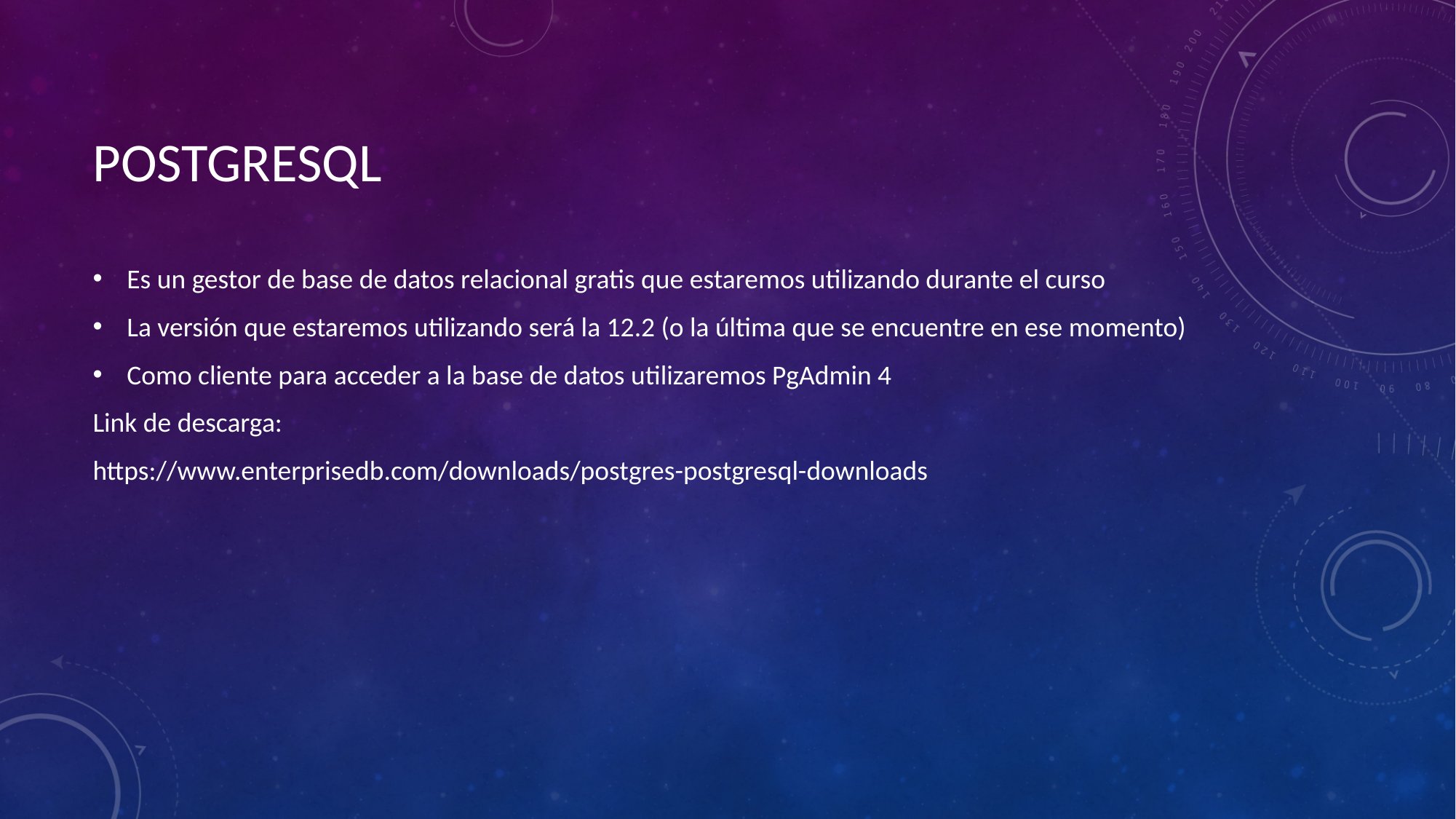

# Postgresql
Es un gestor de base de datos relacional gratis que estaremos utilizando durante el curso
La versión que estaremos utilizando será la 12.2 (o la última que se encuentre en ese momento)
Como cliente para acceder a la base de datos utilizaremos PgAdmin 4
Link de descarga:
https://www.enterprisedb.com/downloads/postgres-postgresql-downloads